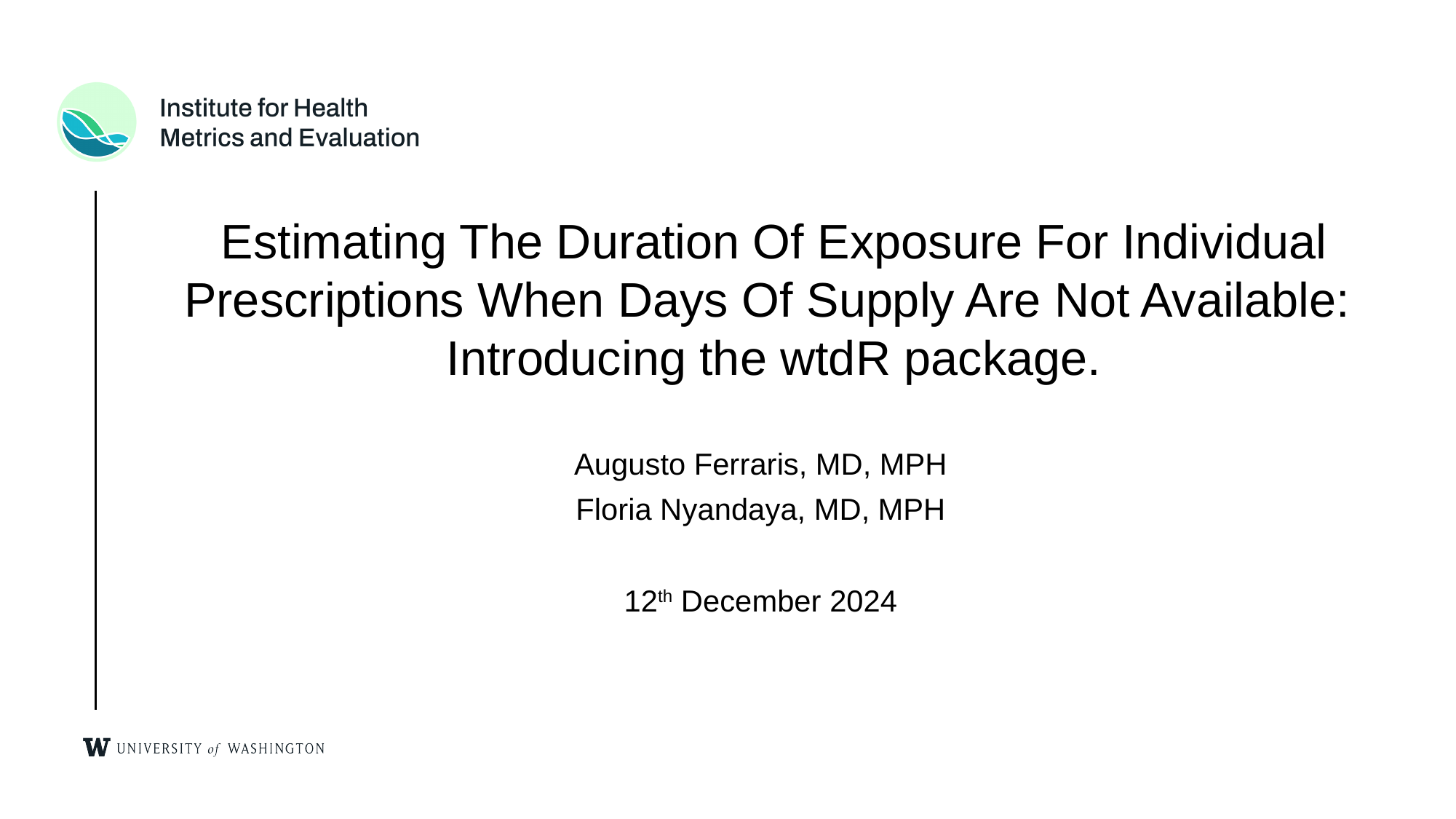

# Estimating The Duration Of Exposure For Individual Prescriptions When Days Of Supply Are Not Available: Introducing the wtdR package.
Augusto Ferraris, MD, MPH
Floria Nyandaya, MD, MPH

12th December 2024